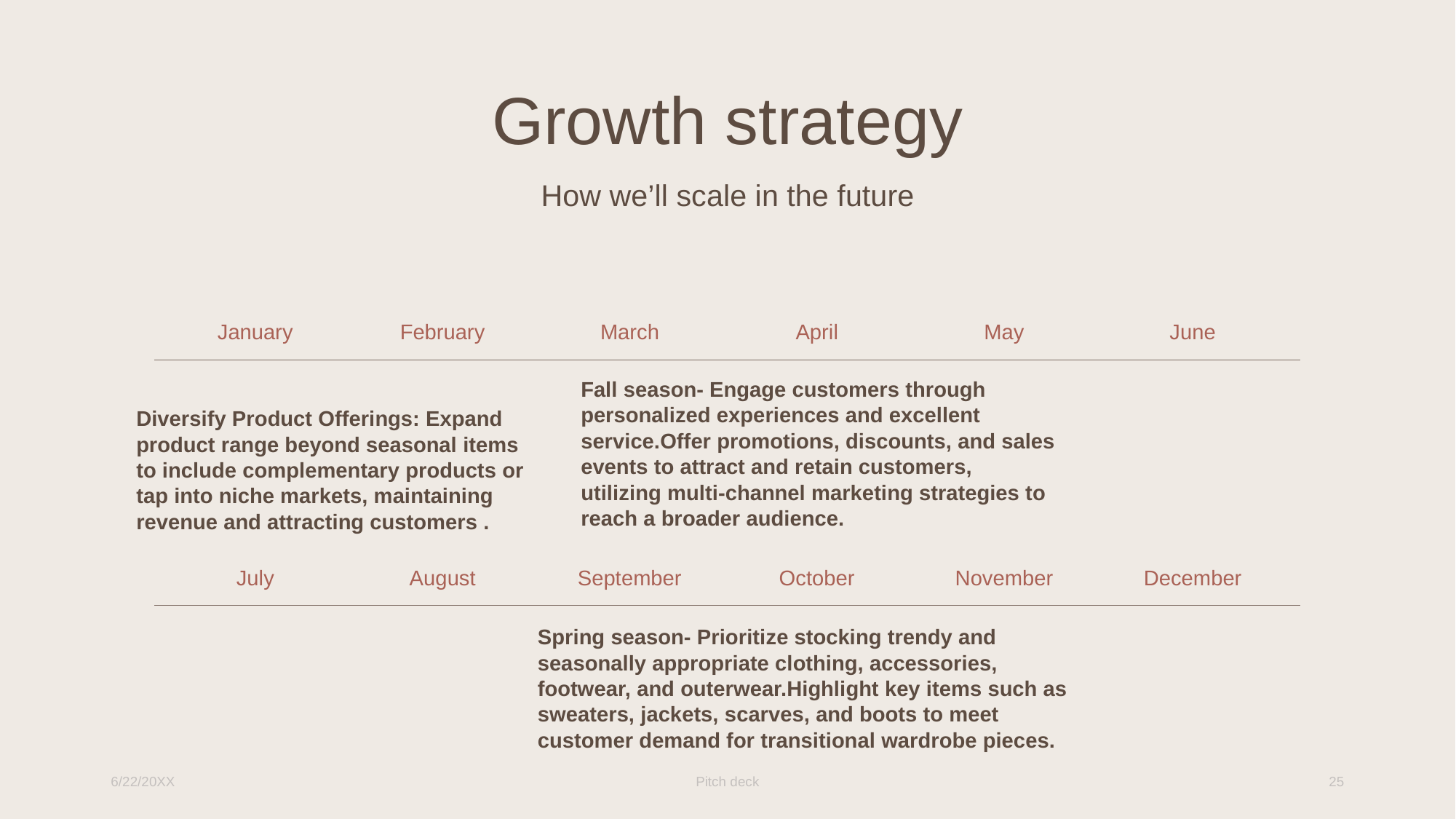

# Growth strategy
How we’ll scale in the future
January
February
March
April
May
June
Fall season- Engage customers through personalized experiences and excellent service.Offer promotions, discounts, and sales events to attract and retain customers, utilizing multi-channel marketing strategies to reach a broader audience.
Diversify Product Offerings: Expand product range beyond seasonal items to include complementary products or tap into niche markets, maintaining revenue and attracting customers .
July
August
September
October
November
December
Spring season- Prioritize stocking trendy and seasonally appropriate clothing, accessories, footwear, and outerwear.Highlight key items such as sweaters, jackets, scarves, and boots to meet customer demand for transitional wardrobe pieces.
6/22/20XX
Pitch deck
25